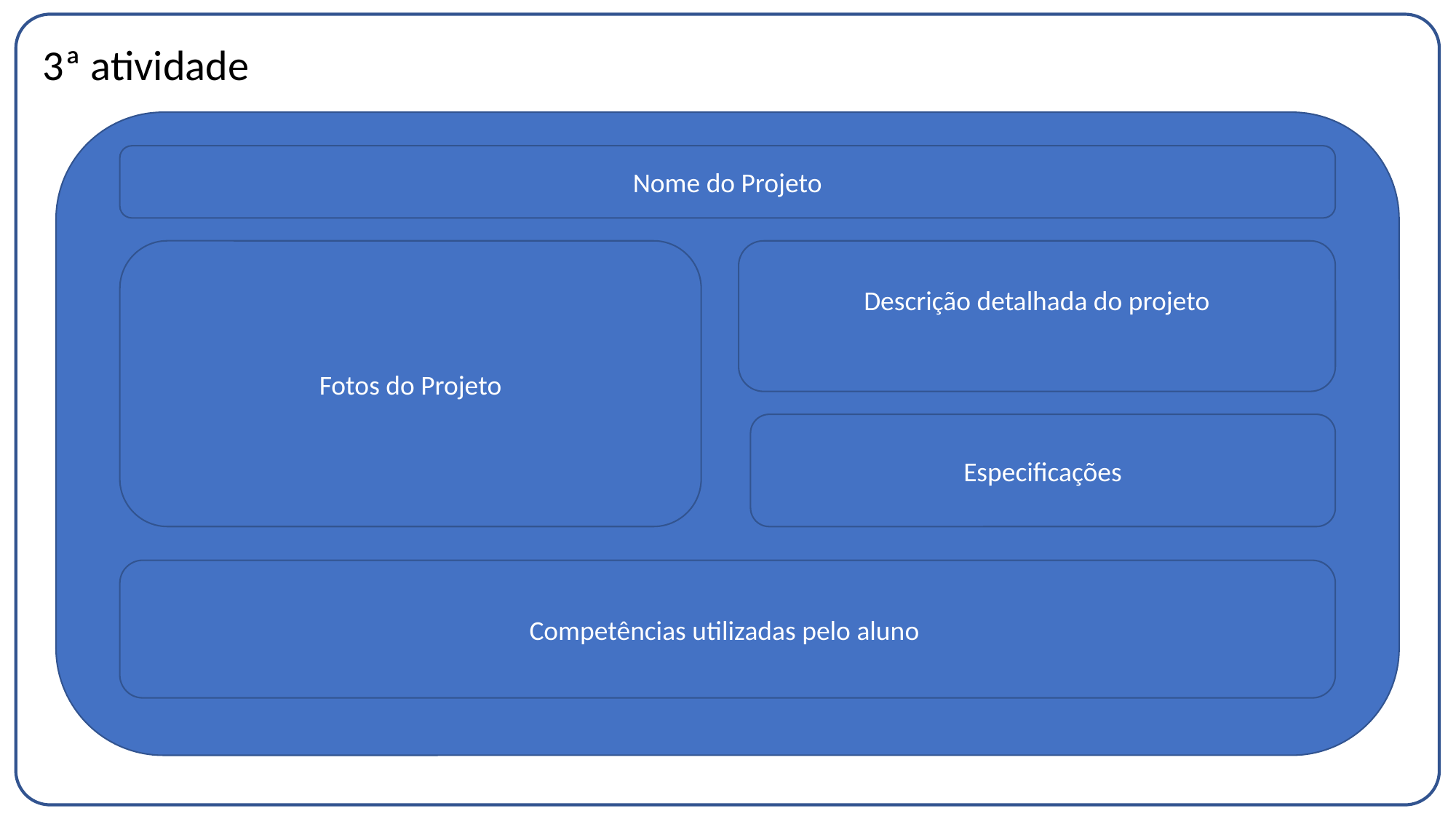

# 3ª atividade

Nome do Projeto

Fotos do Projeto
Descrição detalhada do projeto

Especificações
Competências utilizadas pelo aluno